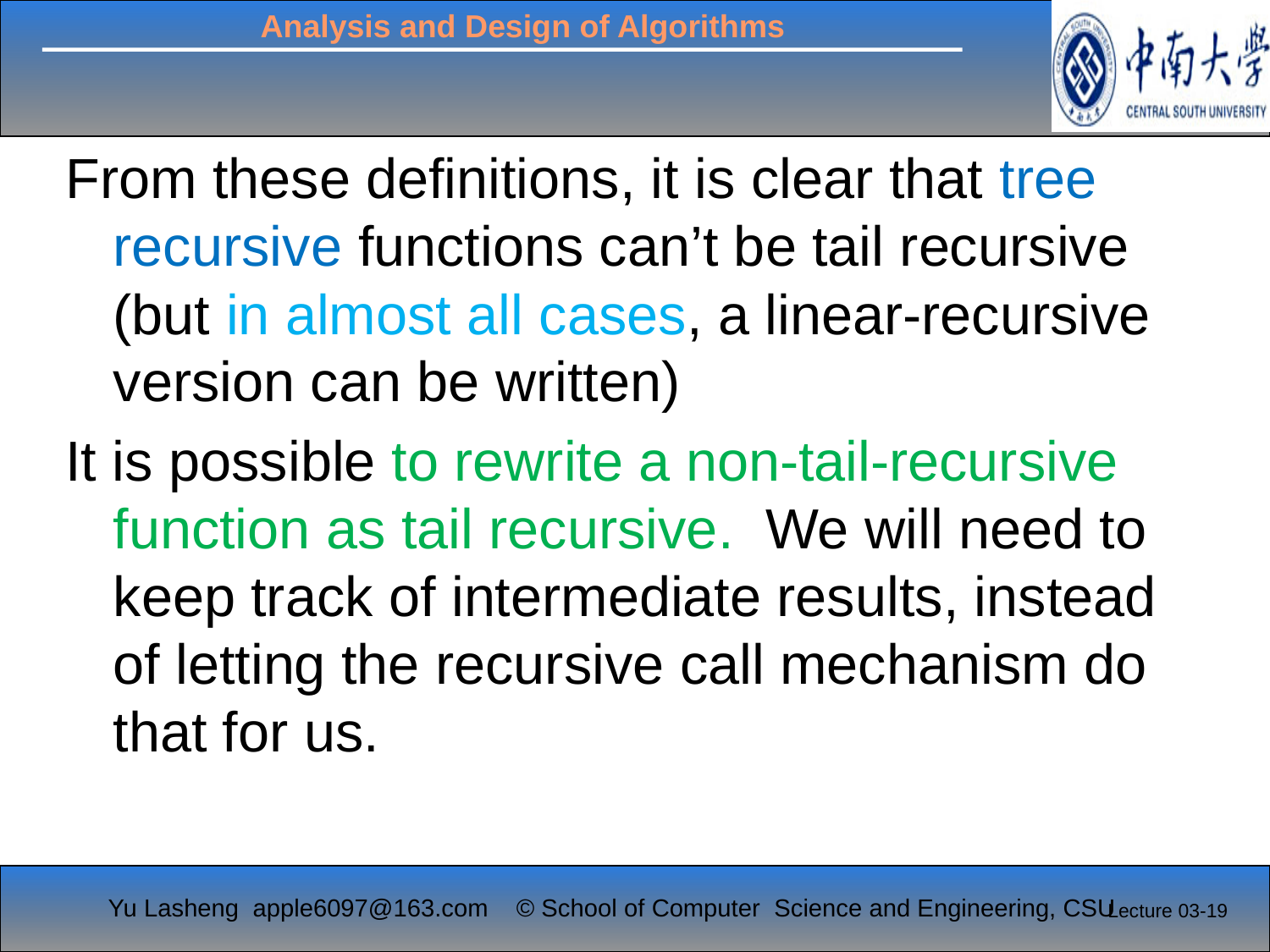

From these definitions, it is clear that tree recursive functions can’t be tail recursive (but in almost all cases, a linear-recursive  version can be written)
It is possible to rewrite a non-tail-recursive function as tail recursive.  We will need to keep track of intermediate results, instead of letting the recursive call mechanism do that for us.

Lecture 03-19